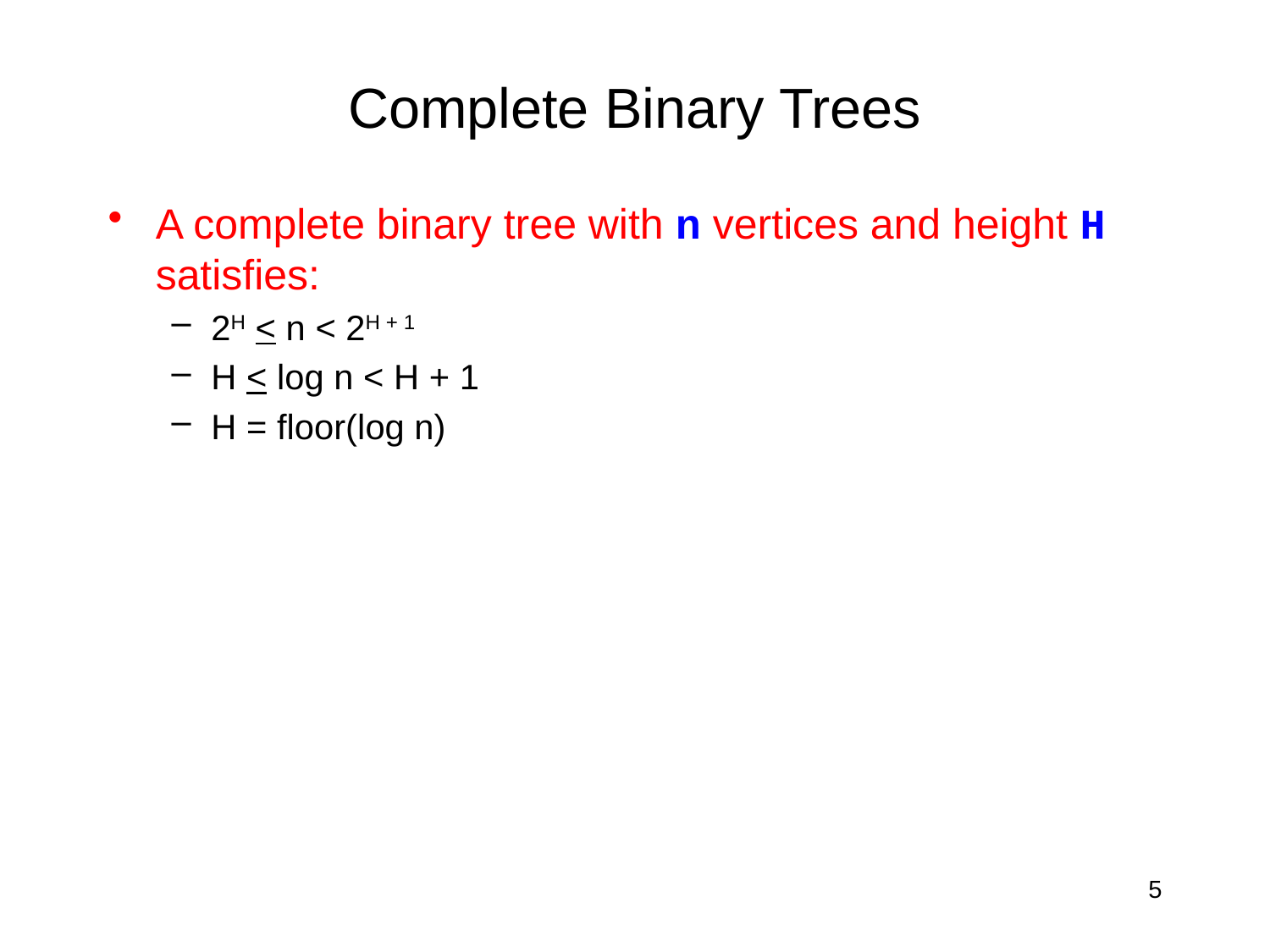

# Complete Binary Trees
A complete binary tree with n vertices and height H satisfies:
2H < n < 2H + 1
H < log n < H + 1
H = floor(log n)

5